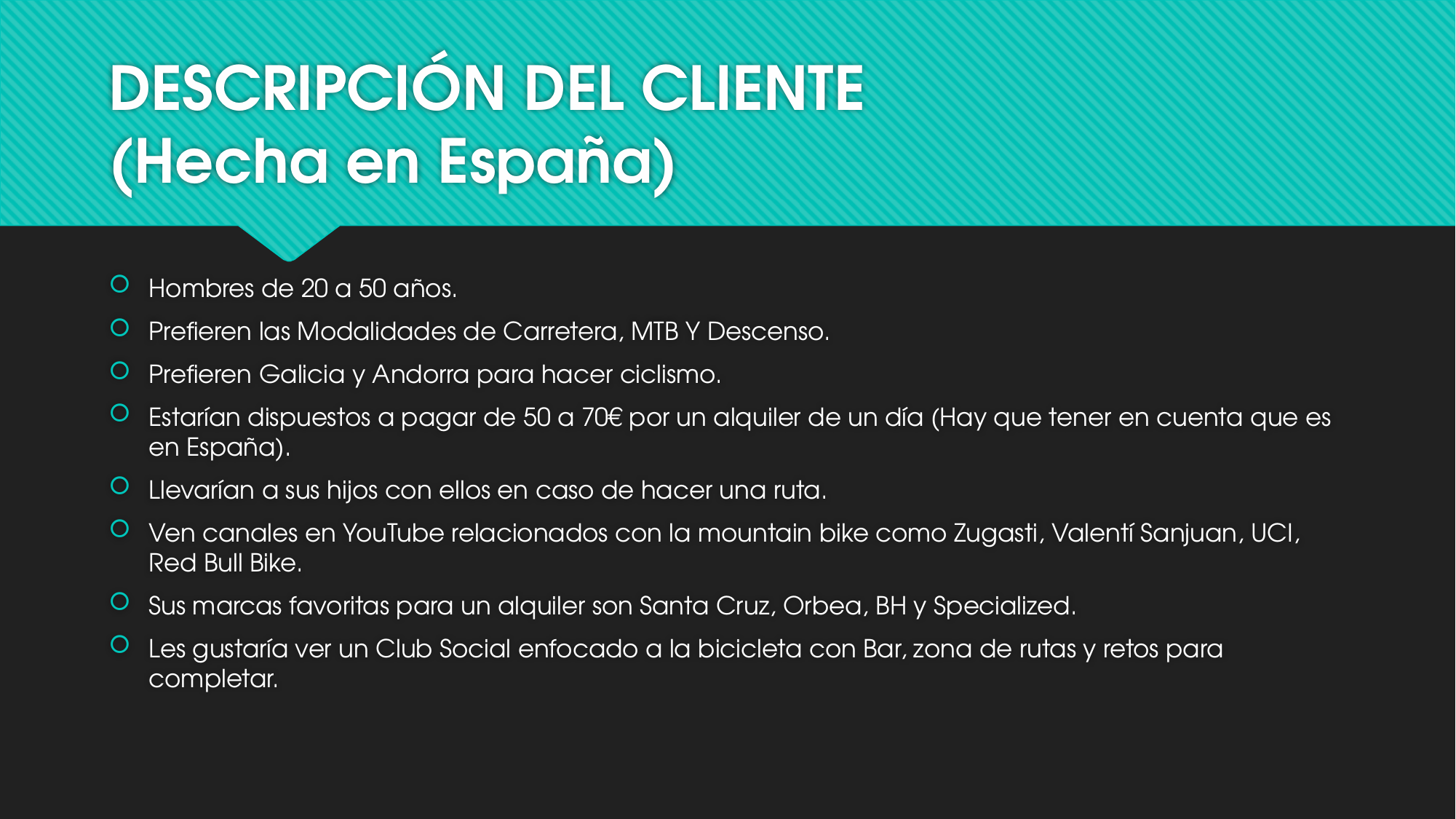

# DESCRIPCIÓN DEL CLIENTE (Hecha en España)
Hombres de 20 a 50 años.
Prefieren las Modalidades de Carretera, MTB Y Descenso.
Prefieren Galicia y Andorra para hacer ciclismo.
Estarían dispuestos a pagar de 50 a 70€ por un alquiler de un día (Hay que tener en cuenta que es en España).
Llevarían a sus hijos con ellos en caso de hacer una ruta.
Ven canales en YouTube relacionados con la mountain bike como Zugasti, Valentí Sanjuan, UCI, Red Bull Bike.
Sus marcas favoritas para un alquiler son Santa Cruz, Orbea, BH y Specialized.
Les gustaría ver un Club Social enfocado a la bicicleta con Bar, zona de rutas y retos para completar.